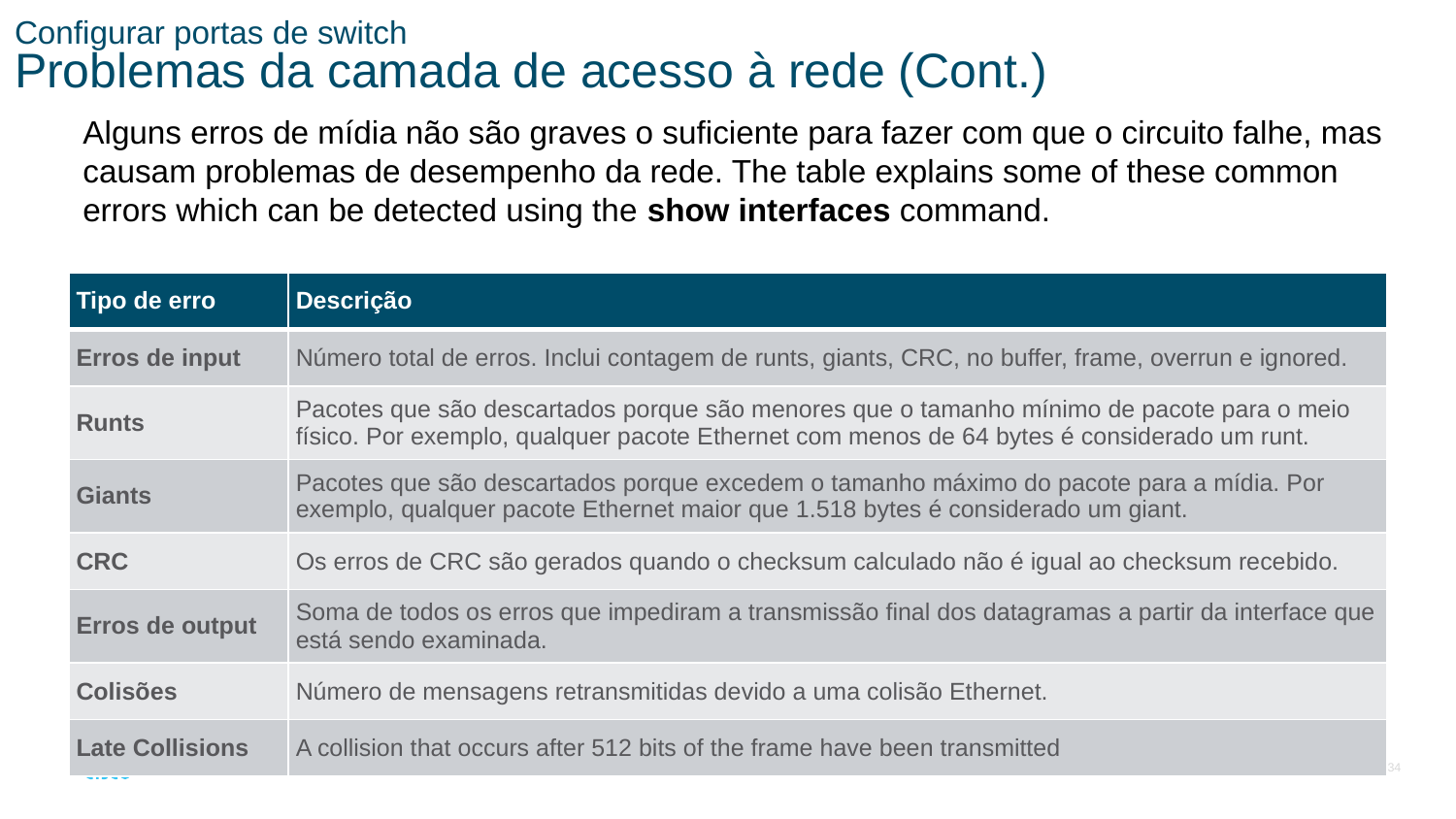

# Configurar portas de switch Problemas da camada de acesso à rede (Cont.)
Alguns erros de mídia não são graves o suficiente para fazer com que o circuito falhe, mas causam problemas de desempenho da rede. The table explains some of these common errors which can be detected using the show interfaces command.
| Tipo de erro | Descrição |
| --- | --- |
| Erros de input | Número total de erros. Inclui contagem de runts, giants, CRC, no buffer, frame, overrun e ignored. |
| Runts | Pacotes que são descartados porque são menores que o tamanho mínimo de pacote para o meio físico. Por exemplo, qualquer pacote Ethernet com menos de 64 bytes é considerado um runt. |
| Giants | Pacotes que são descartados porque excedem o tamanho máximo do pacote para a mídia. Por exemplo, qualquer pacote Ethernet maior que 1.518 bytes é considerado um giant. |
| CRC | Os erros de CRC são gerados quando o checksum calculado não é igual ao checksum recebido. |
| Erros de output | Soma de todos os erros que impediram a transmissão final dos datagramas a partir da interface que está sendo examinada. |
| Colisões | Número de mensagens retransmitidas devido a uma colisão Ethernet. |
| Late Collisions | A collision that occurs after 512 bits of the frame have been transmitted |